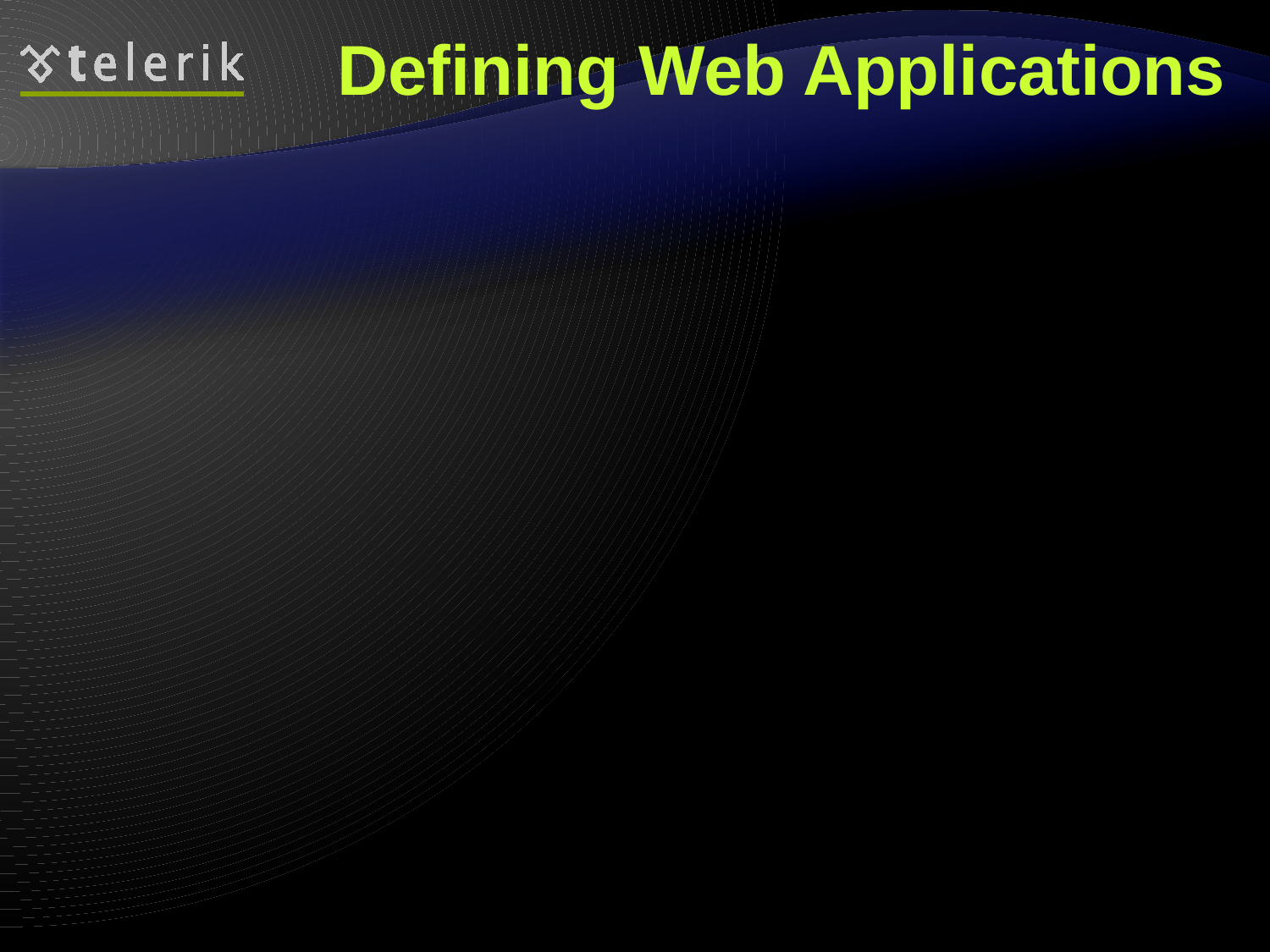

# Defining Web Applications
A Web application is a system that utilizes W3C standards & technologies to deliver Web-specific resources to clients (typically) through a browser.
A strict definition that ensures software and UI aspects of the Web are examined carefully
Technology + interaction.
Web site with no software components?
Web services?